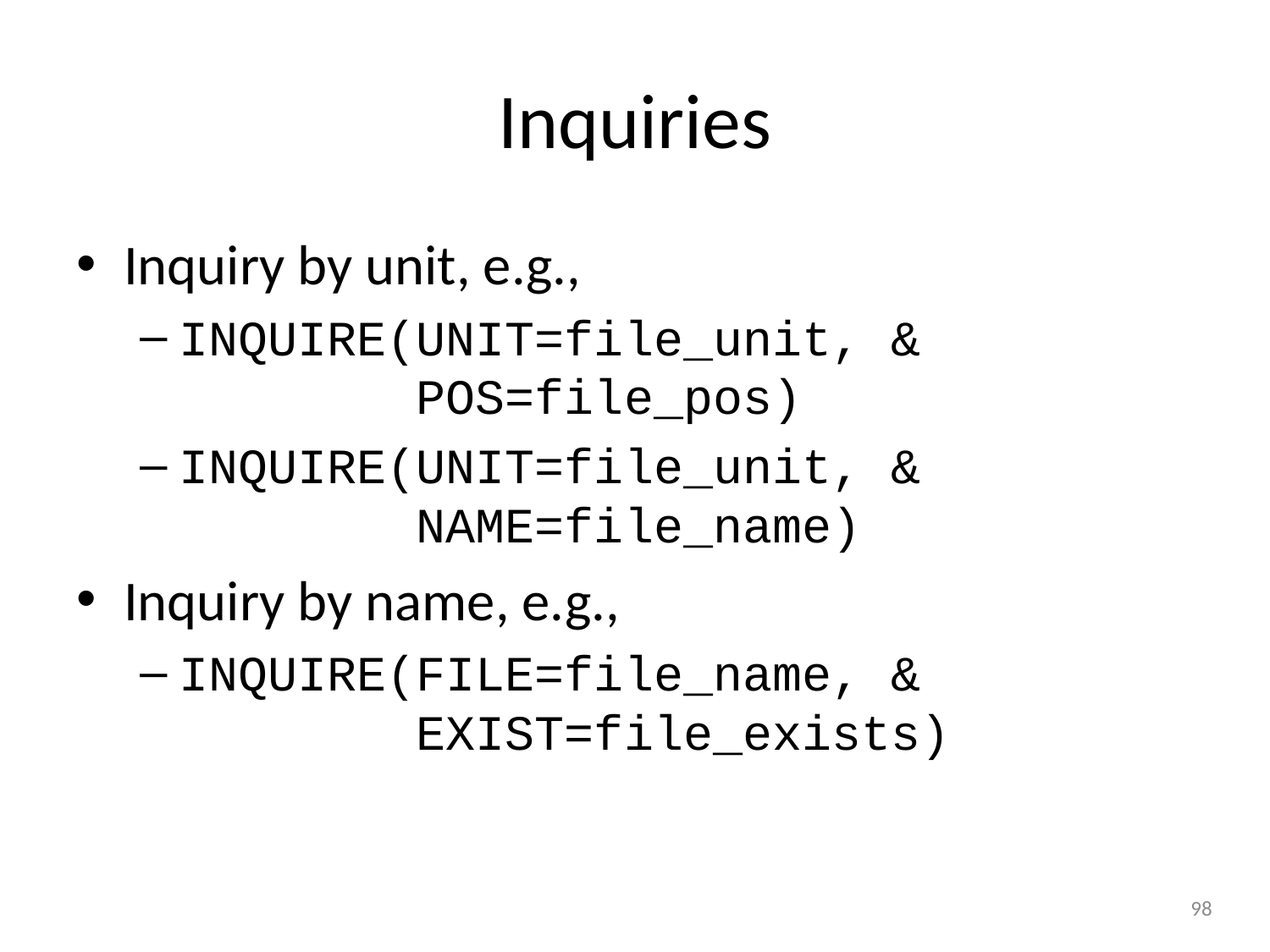

# Inquiries
Inquiry by unit, e.g.,
INQUIRE(UNIT=file_unit, &
        POS=file_pos)
INQUIRE(UNIT=file_unit, &
        NAME=file_name)
Inquiry by name, e.g.,
INQUIRE(FILE=file_name, &
        EXIST=file_exists)
98